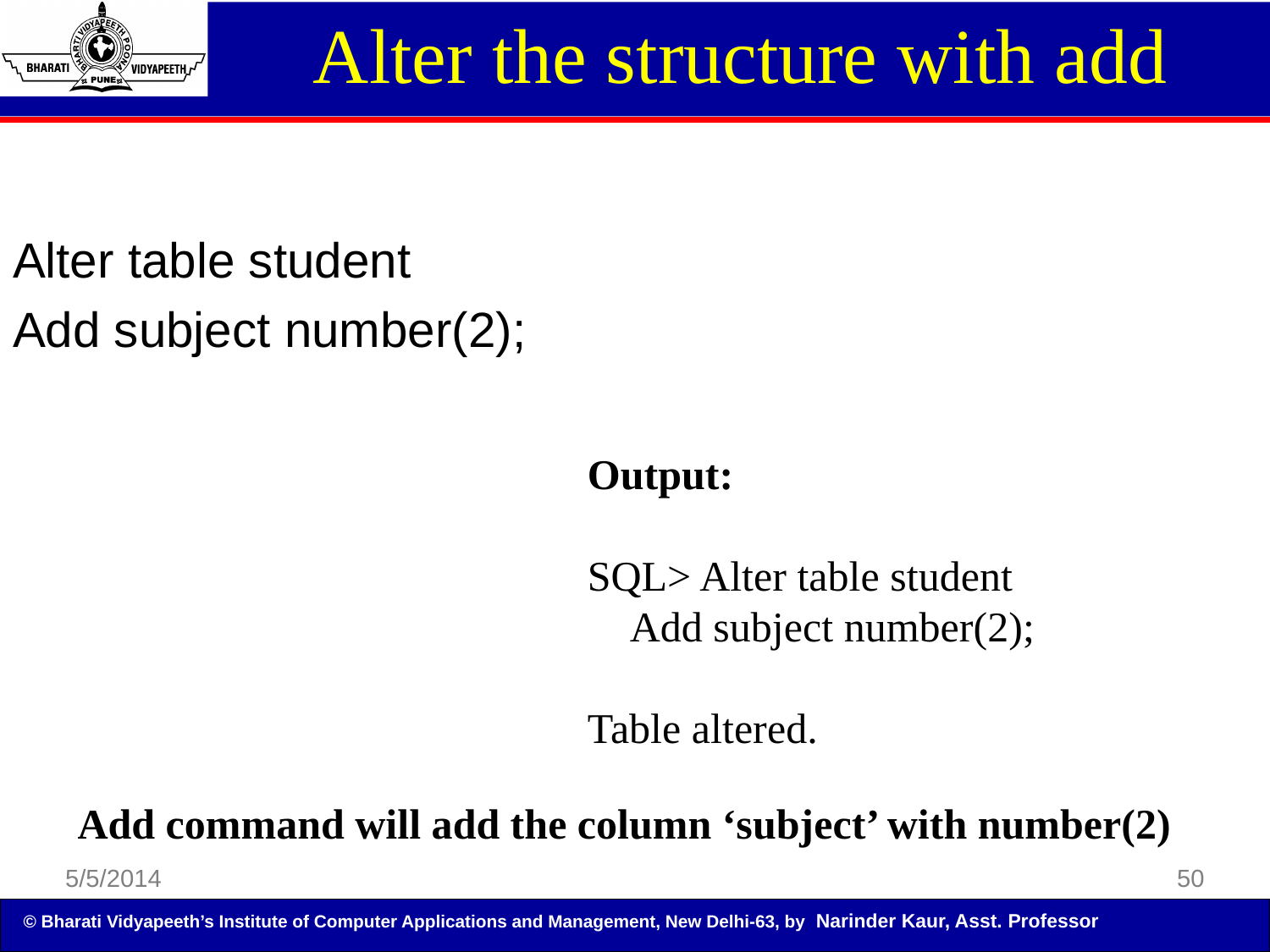

Alter the structure with add
Alter table student
Add subject number(2);
Output:

SQL> Alter table student
    Add subject number(2);

Table altered.
Add command will add the column ‘subject’ with number(2)
5/5/2014
50